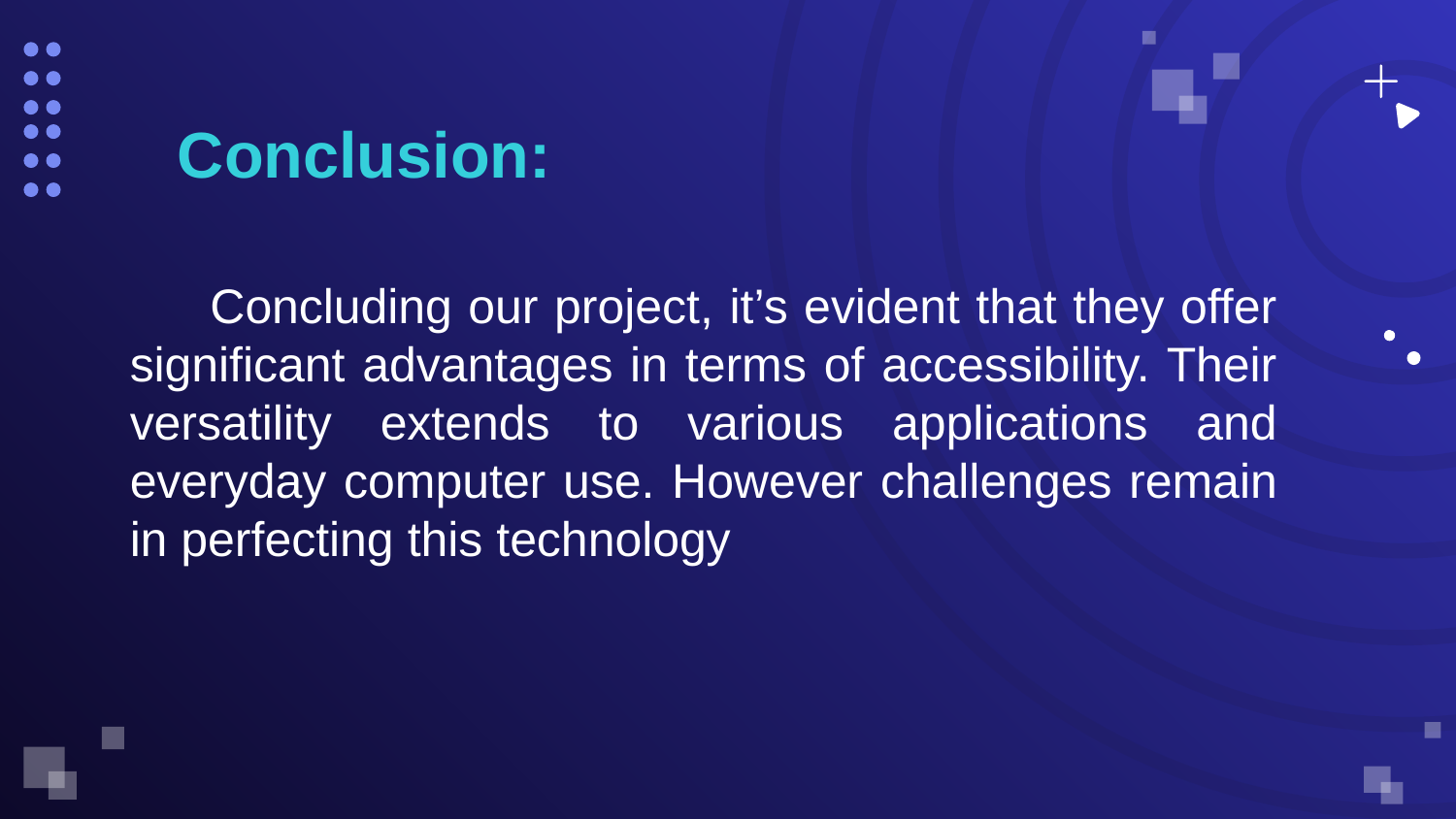

# Conclusion:
     Concluding our project, it’s evident that they offer significant advantages in terms of accessibility. Their versatility extends to various applications and everyday computer use. However challenges remain in perfecting this technology